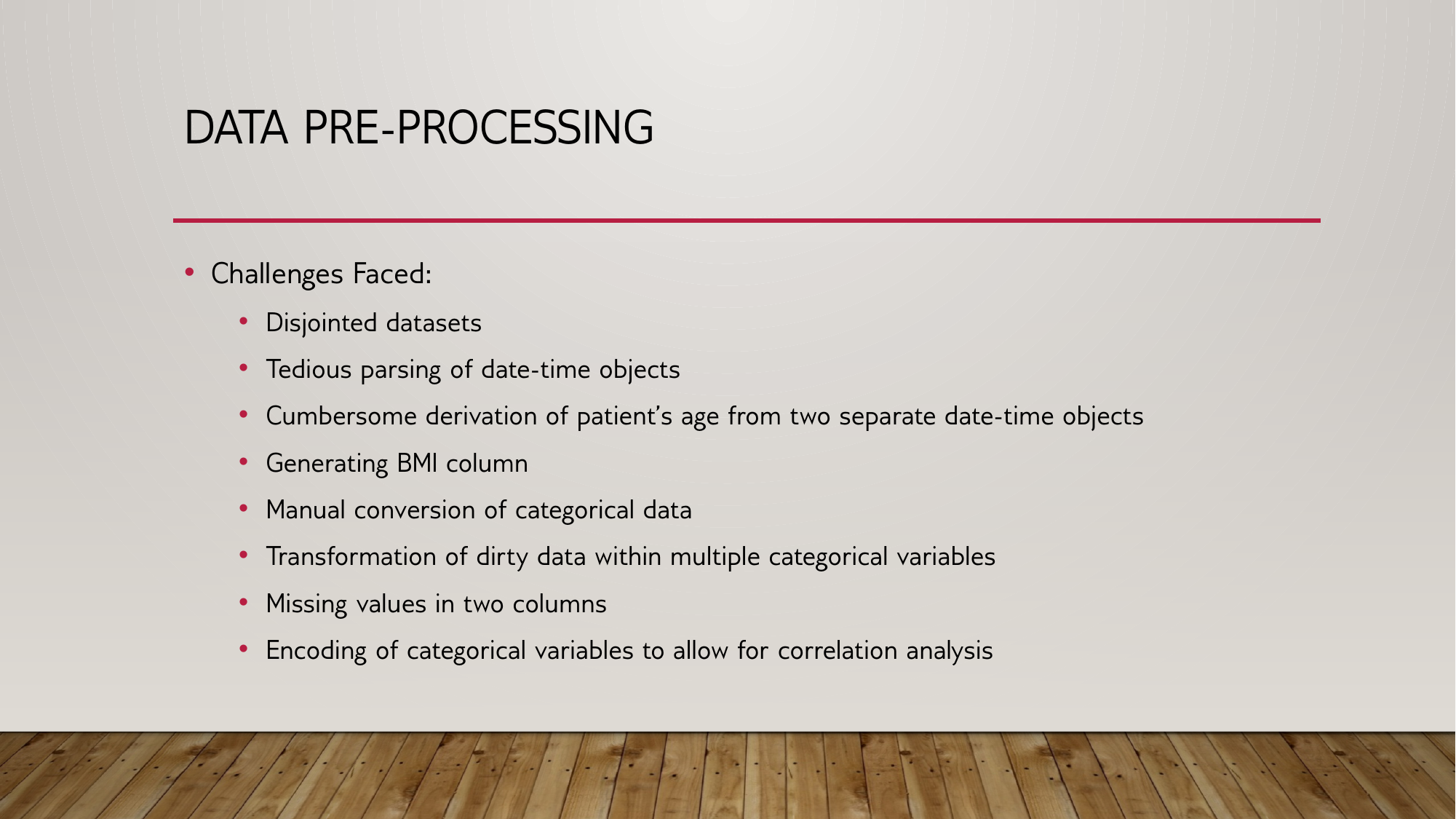

# DATA pRe-processing
Challenges Faced:
Disjointed datasets
Tedious parsing of date-time objects
Cumbersome derivation of patient’s age from two separate date-time objects
Generating BMI column
Manual conversion of categorical data
Transformation of dirty data within multiple categorical variables
Missing values in two columns
Encoding of categorical variables to allow for correlation analysis